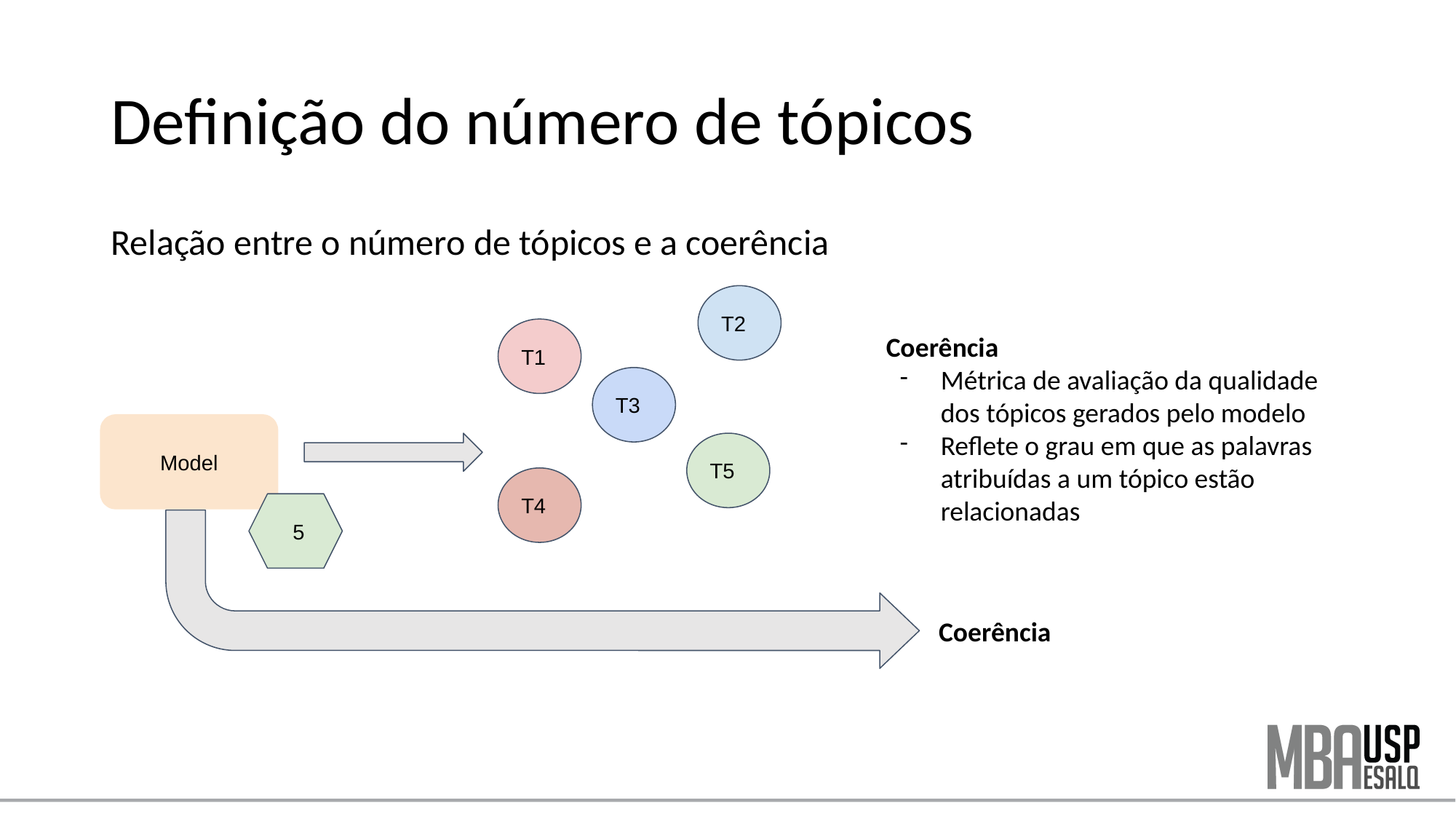

# Definição do número de tópicos
Relação entre o número de tópicos e a coerência

T2
T1
Coerência
Métrica de avaliação da qualidade dos tópicos gerados pelo modelo
Reflete o grau em que as palavras atribuídas a um tópico estão relacionadas
T3
Model

T5
T4
 5

Coerência